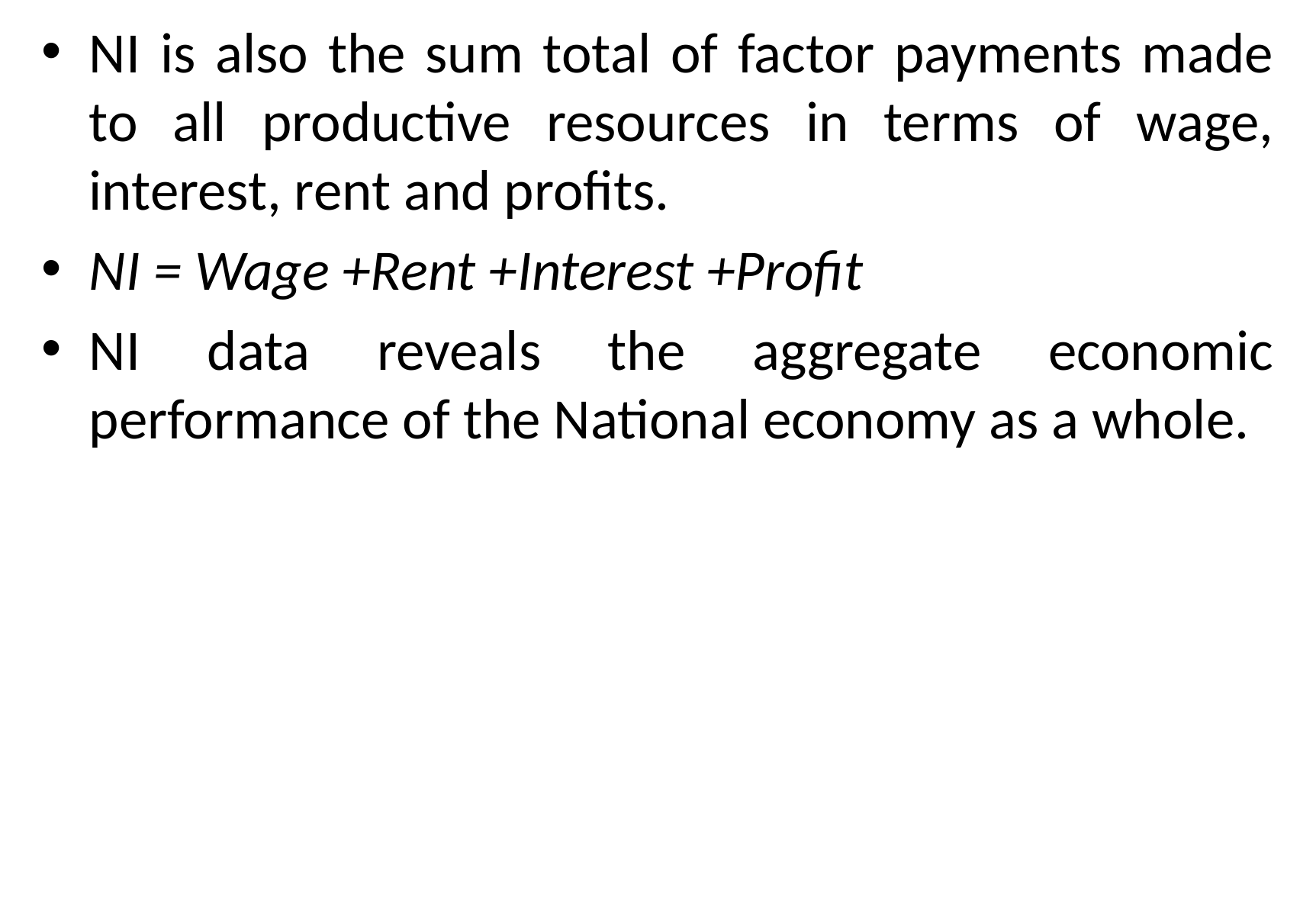

NI is also the sum total of factor payments made to all productive resources in terms of wage, interest, rent and profits.
NI = Wage +Rent +Interest +Profit
NI data reveals the aggregate economic performance of the National economy as a whole.